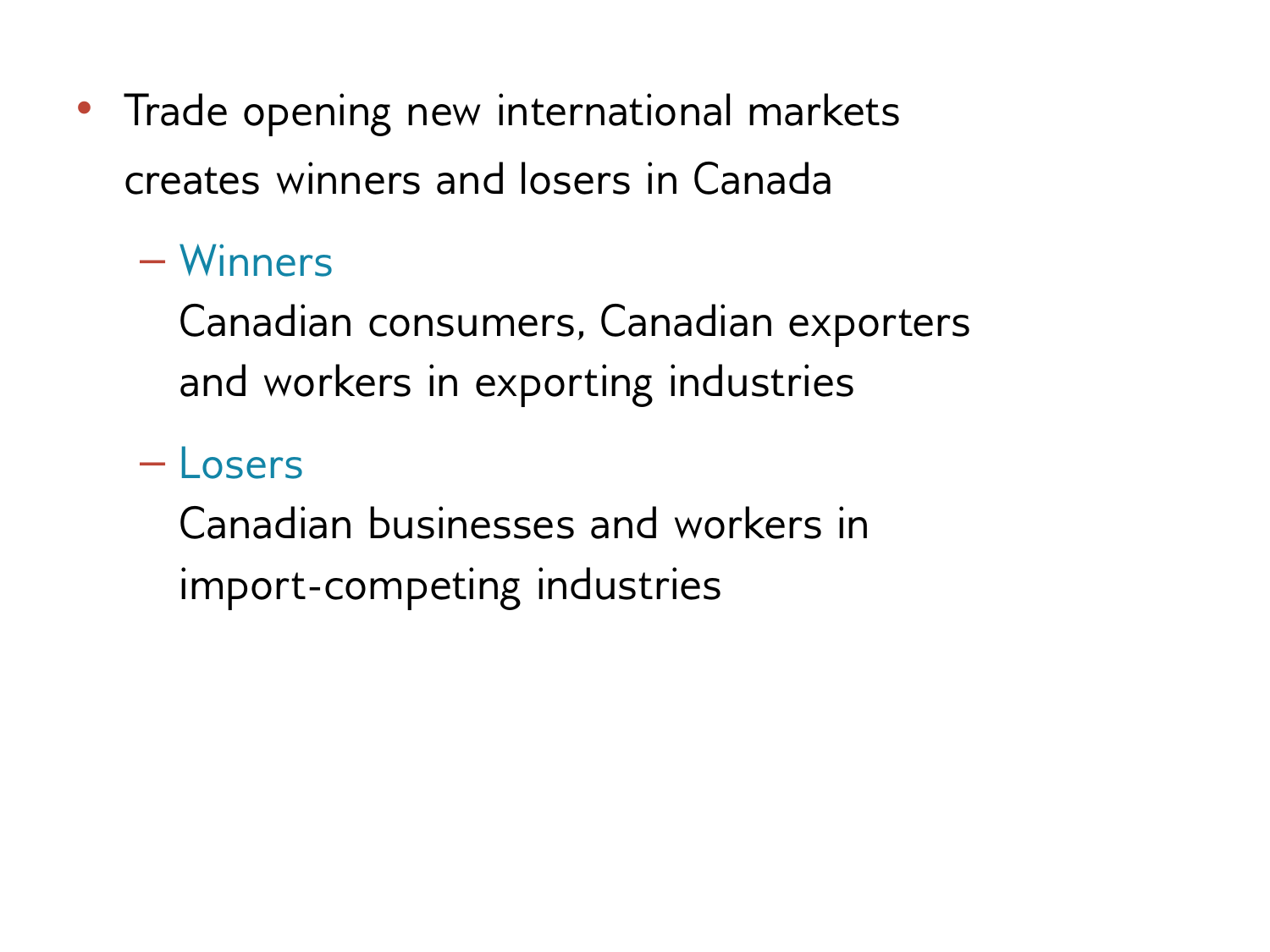

Trade opening new international markets
creates winners and losers in Canada
Winners
Canadian consumers, Canadian exporters
and workers in exporting industries
Losers
Canadian businesses and workers in
import-competing industries